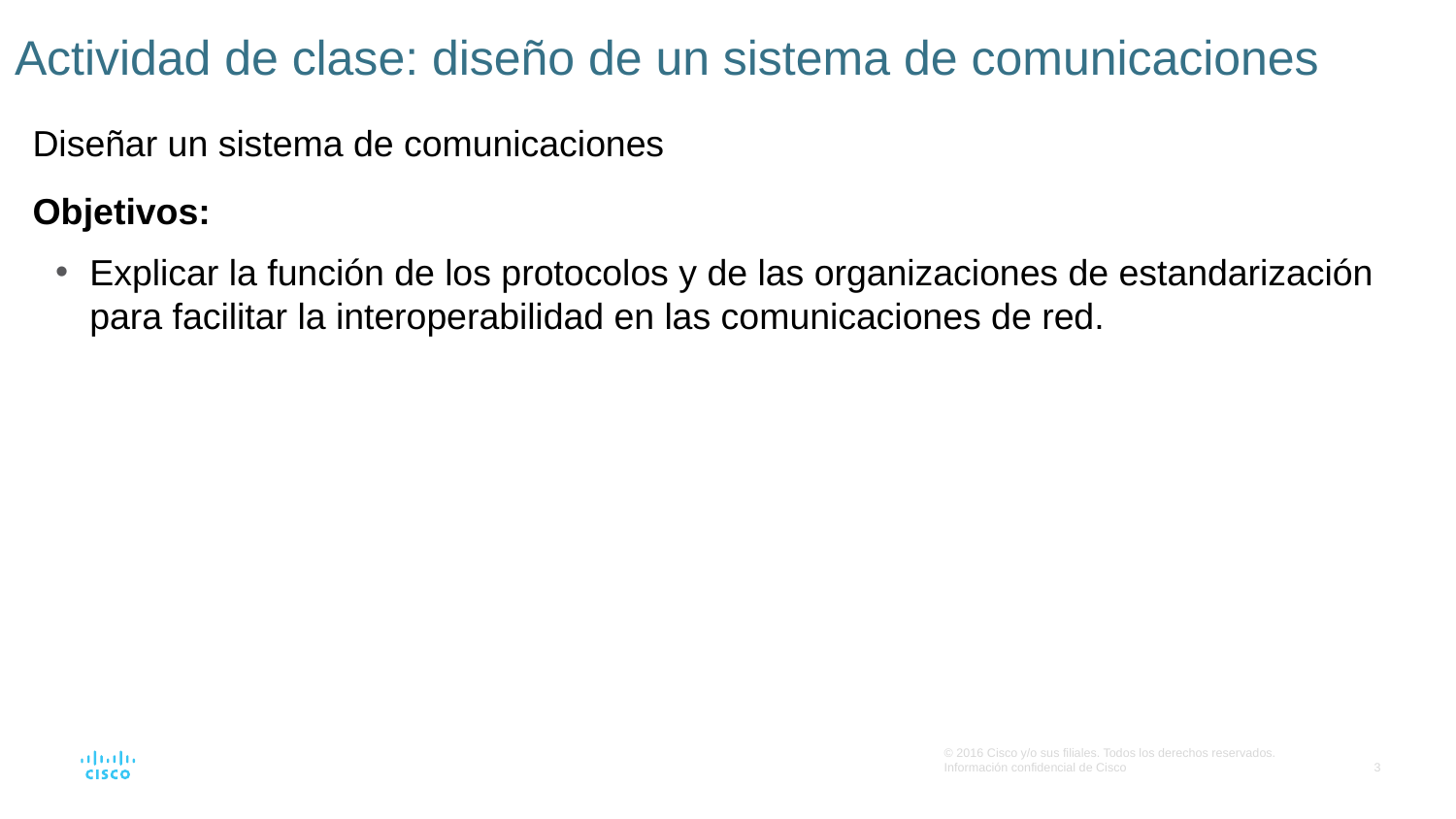

# Actividad de clase: diseño de un sistema de comunicaciones
Diseñar un sistema de comunicaciones
Objetivos:
Explicar la función de los protocolos y de las organizaciones de estandarización para facilitar la interoperabilidad en las comunicaciones de red.